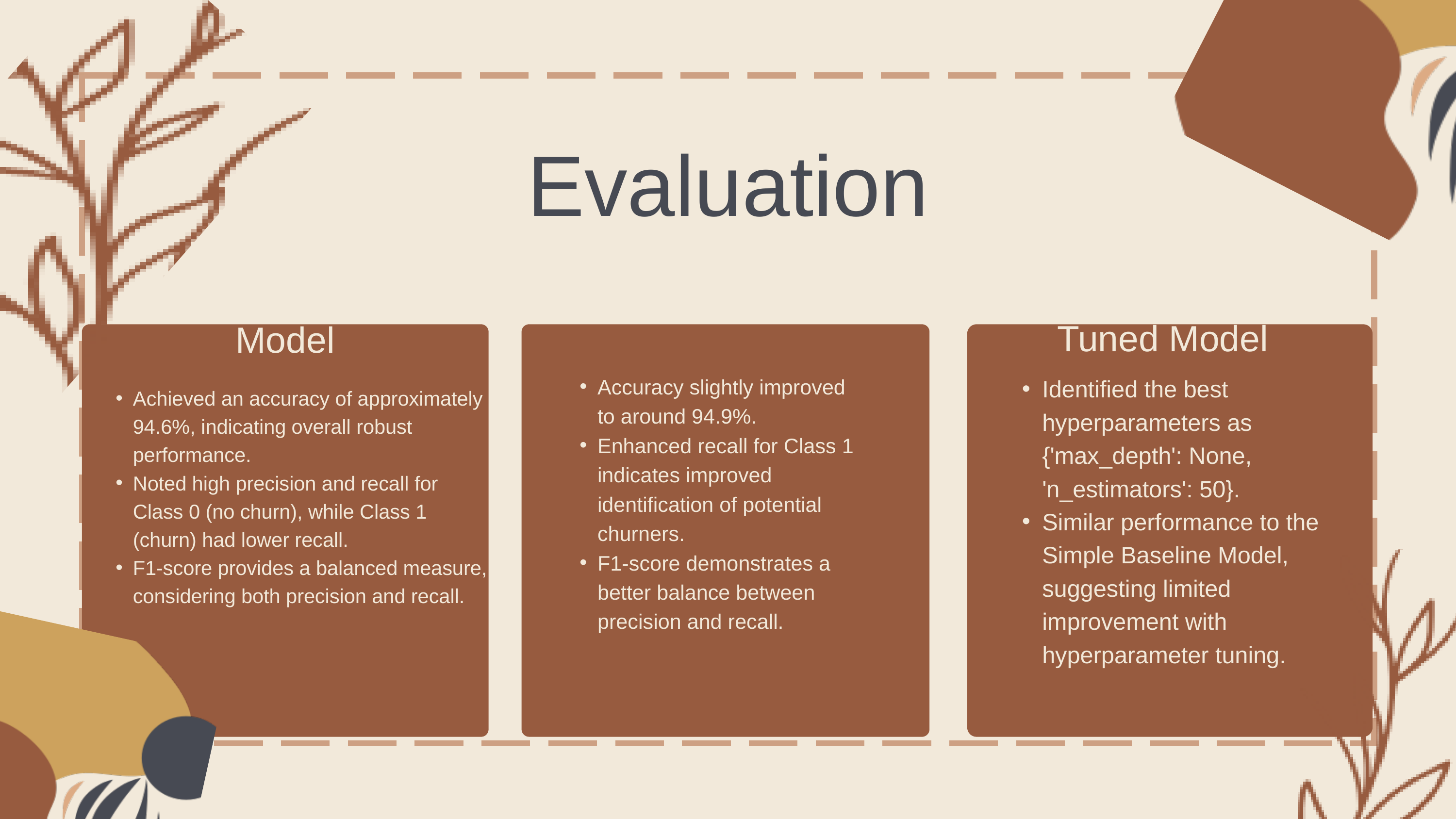

Evaluation
More-Complex Model
Hyperparameter-Tuned Model
Simple Baseline Model

Accuracy slightly improved to around 94.9%.
Enhanced recall for Class 1 indicates improved identification of potential churners.
F1-score demonstrates a better balance between precision and recall.

Identified the best hyperparameters as {'max_depth': None, 'n_estimators': 50}.
Similar performance to the Simple Baseline Model, suggesting limited improvement with hyperparameter tuning.

Achieved an accuracy of approximately 94.6%, indicating overall robust performance.
Noted high precision and recall for Class 0 (no churn), while Class 1 (churn) had lower recall.
F1-score provides a balanced measure, considering both precision and recall.